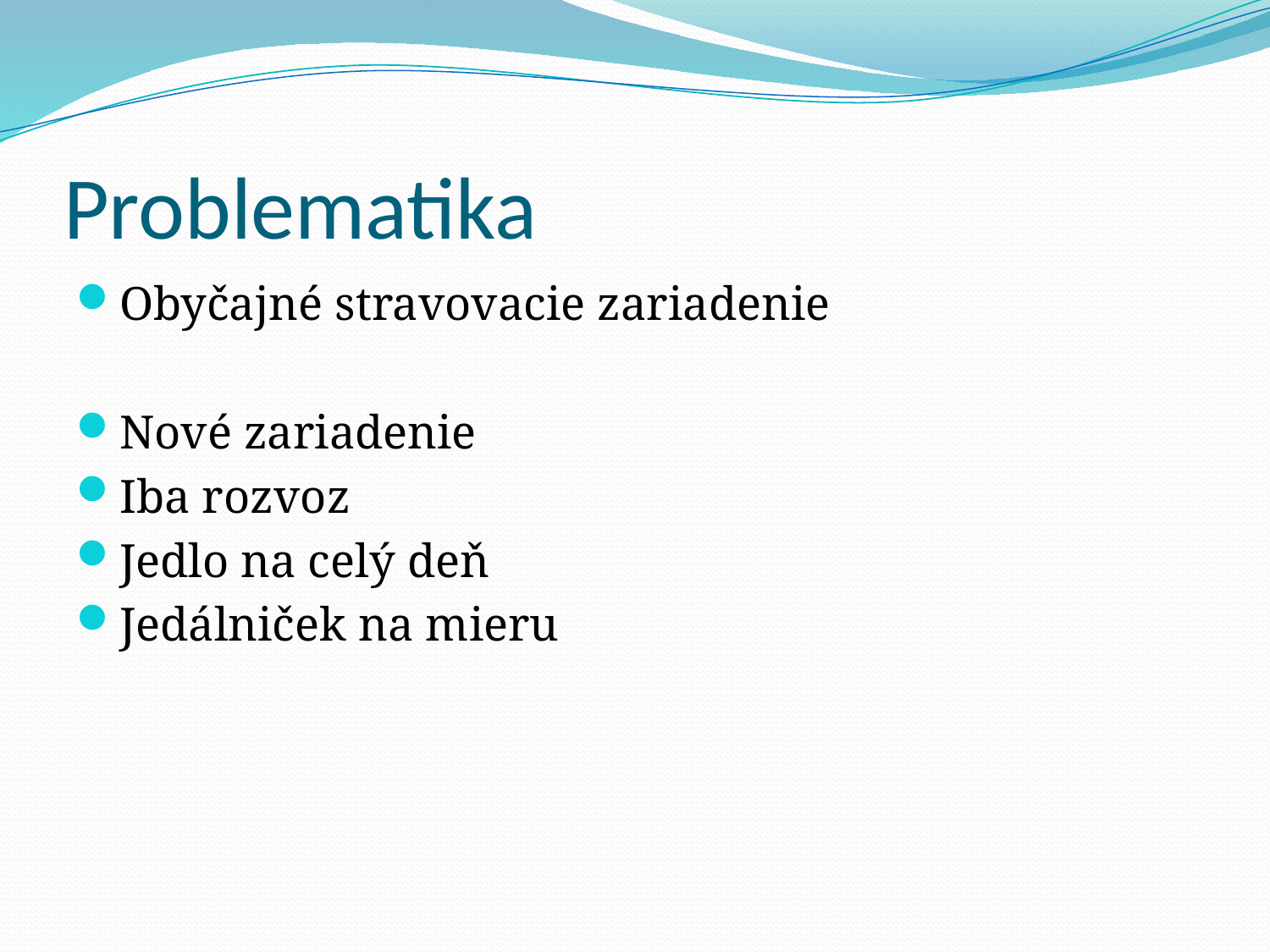

# Problematika
Obyčajné stravovacie zariadenie

Nové zariadenie
Iba rozvoz
Jedlo na celý deň
Jedálniček na mieru